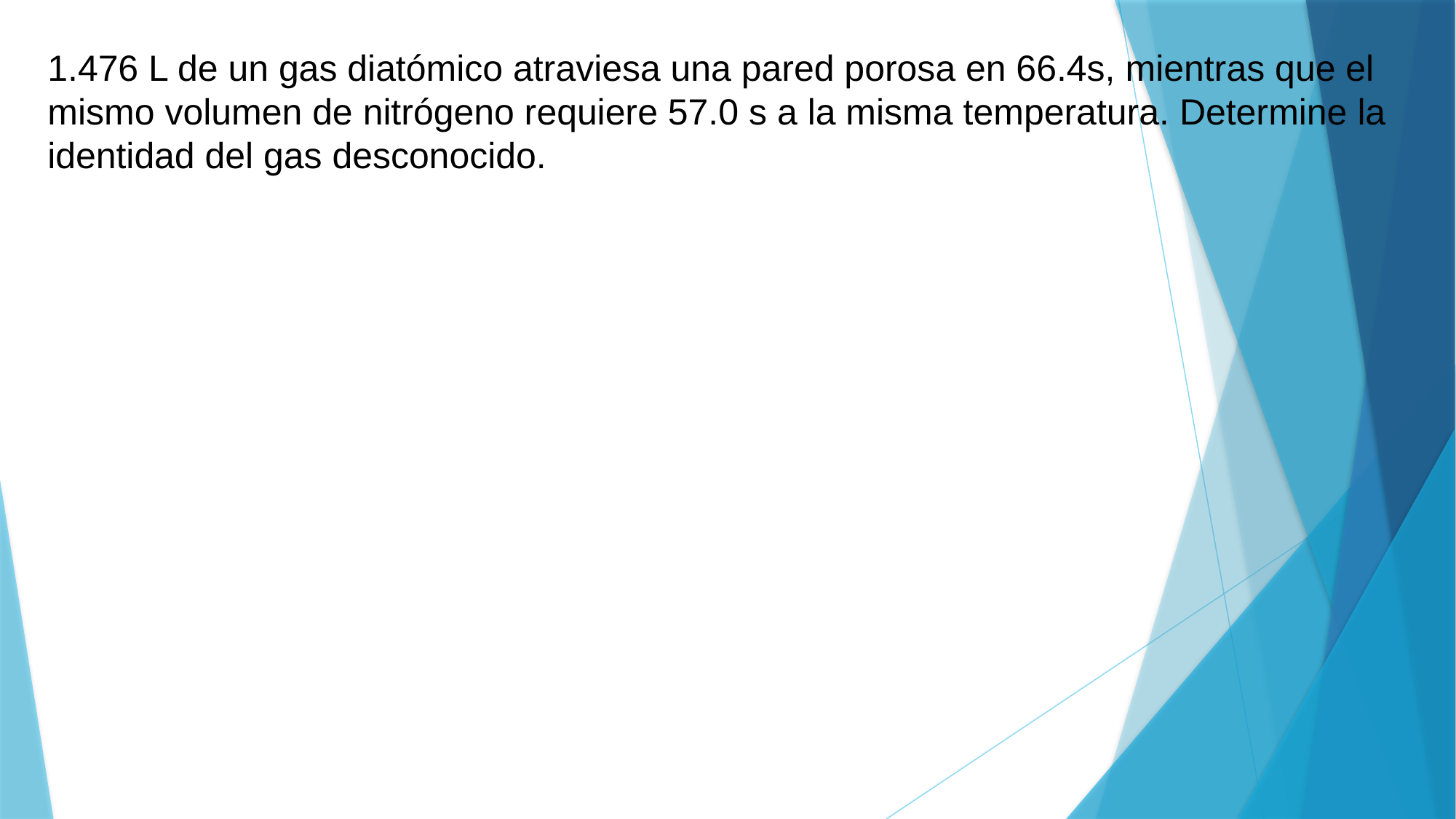

1.476 L de un gas diatómico atraviesa una pared porosa en 66.4s, mientras que el mismo volumen de nitrógeno requiere 57.0 s a la misma temperatura. Determine la identidad del gas desconocido.